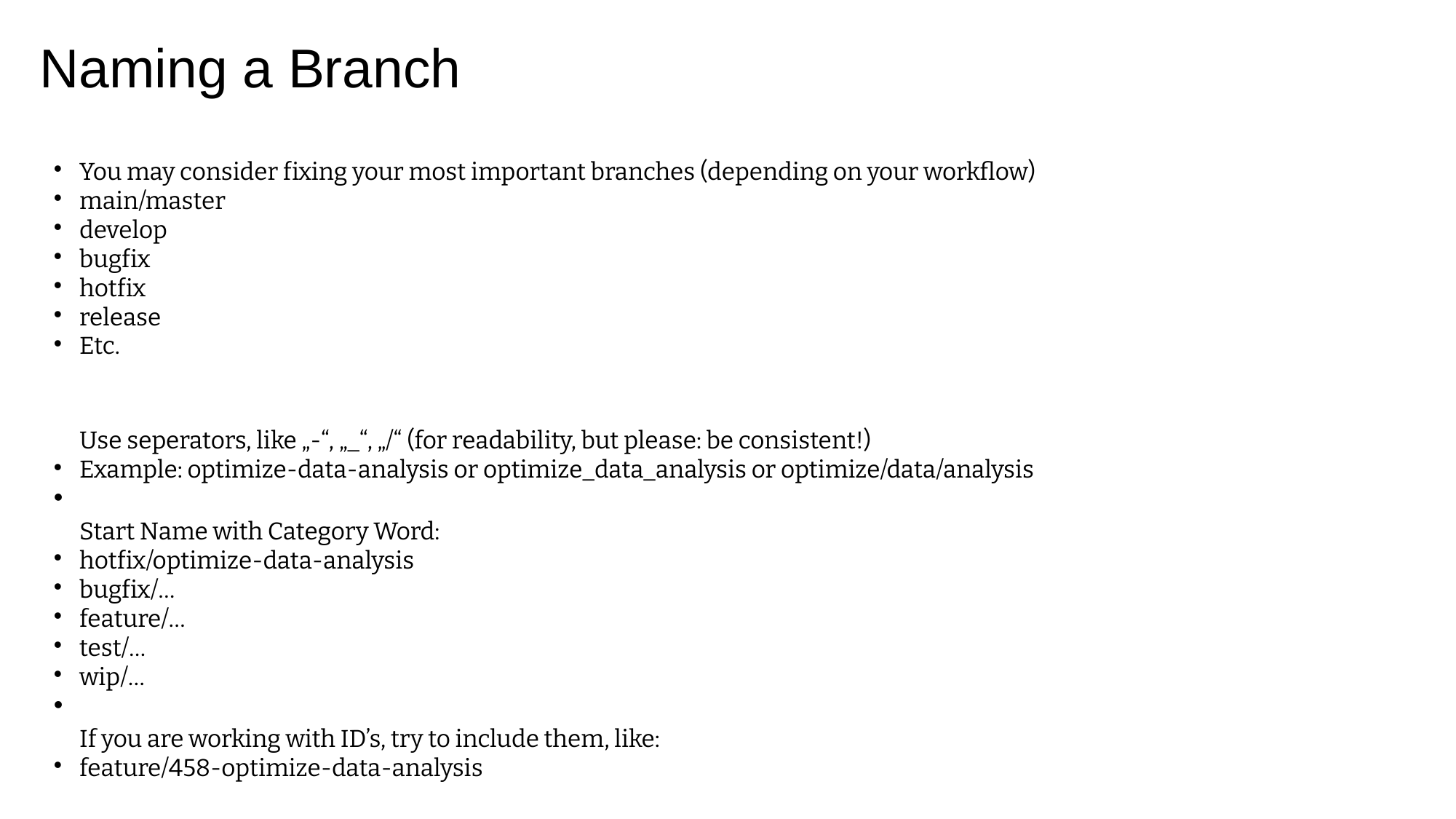

Naming a Branch
You may consider fixing your most important branches (depending on your workflow)
main/master
develop
bugfix
hotfix
release
Etc.
Use seperators, like „-“, „_“, „/“ (for readability, but please: be consistent!)
Example: optimize-data-analysis or optimize_data_analysis or optimize/data/analysis
Start Name with Category Word:
hotfix/optimize-data-analysis
bugfix/…
feature/…
test/…
wip/…
If you are working with ID’s, try to include them, like:
feature/458-optimize-data-analysis